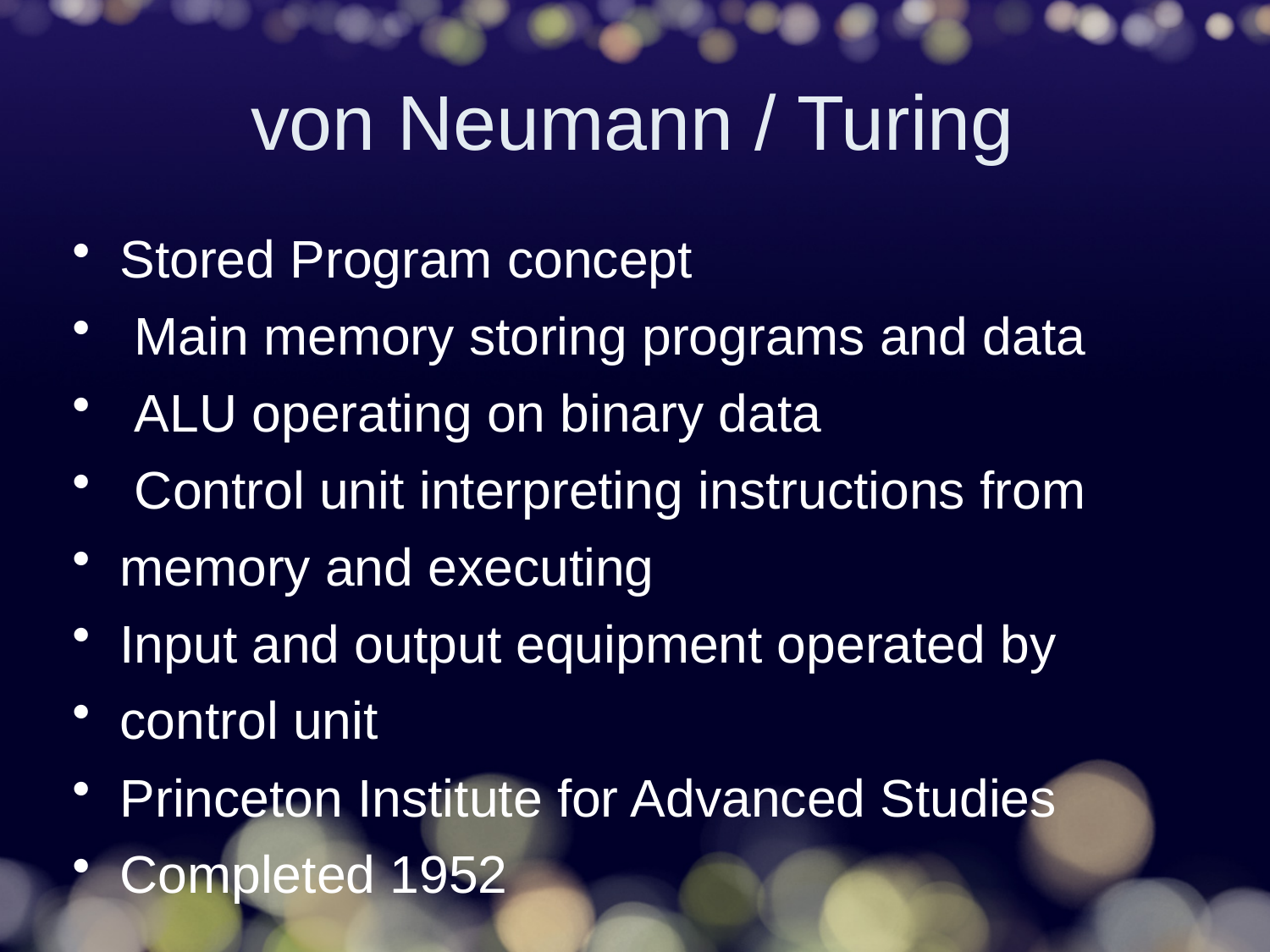

# von Neumann / Turing
Stored Program concept
 Main memory storing programs and data
 ALU operating on binary data
 Control unit interpreting instructions from
memory and executing
Input and output equipment operated by
control unit
Princeton Institute for Advanced Studies
Completed 1952